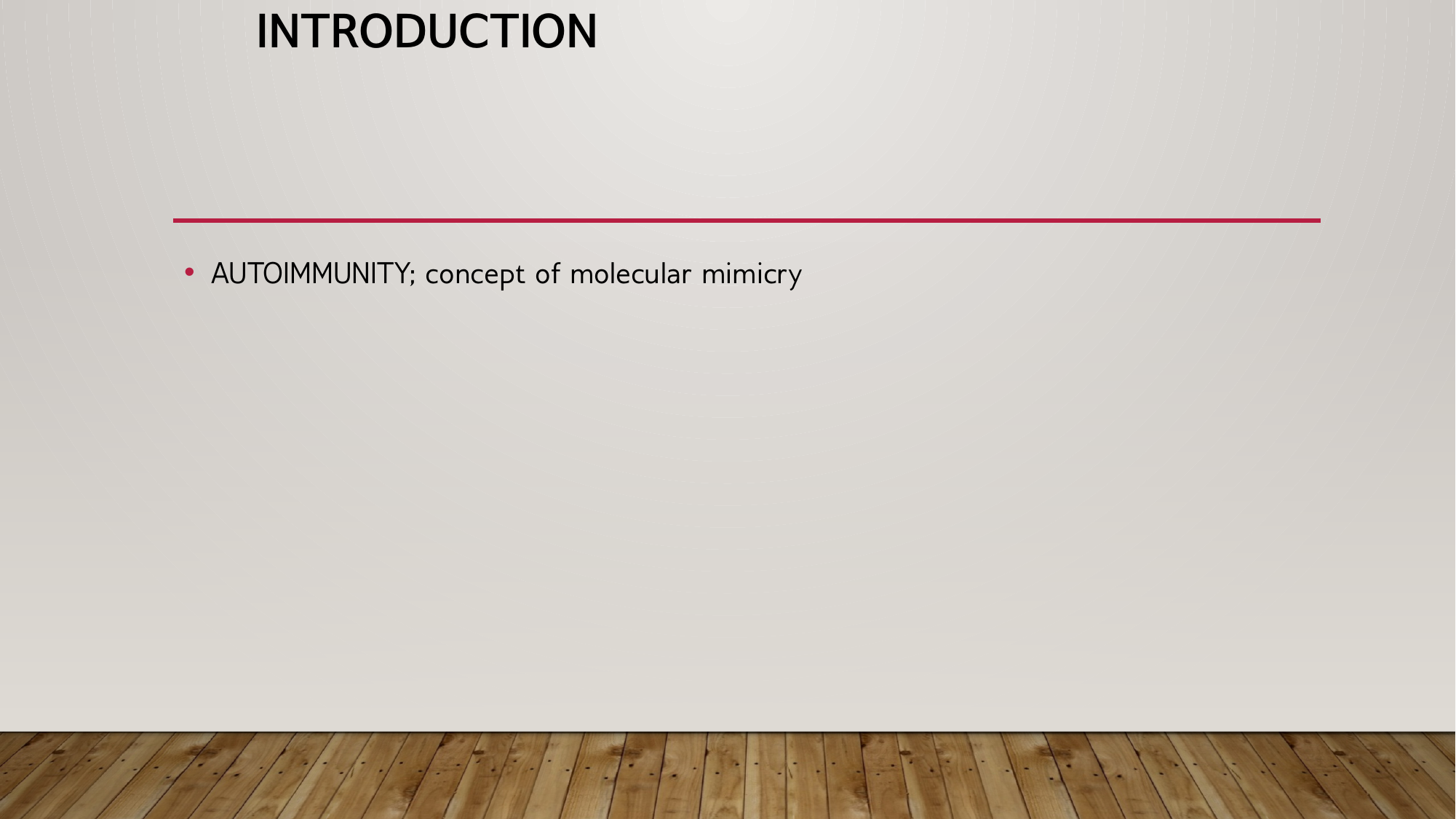

# INTRODUCTION
AUTOIMMUNITY; concept of molecular mimicry